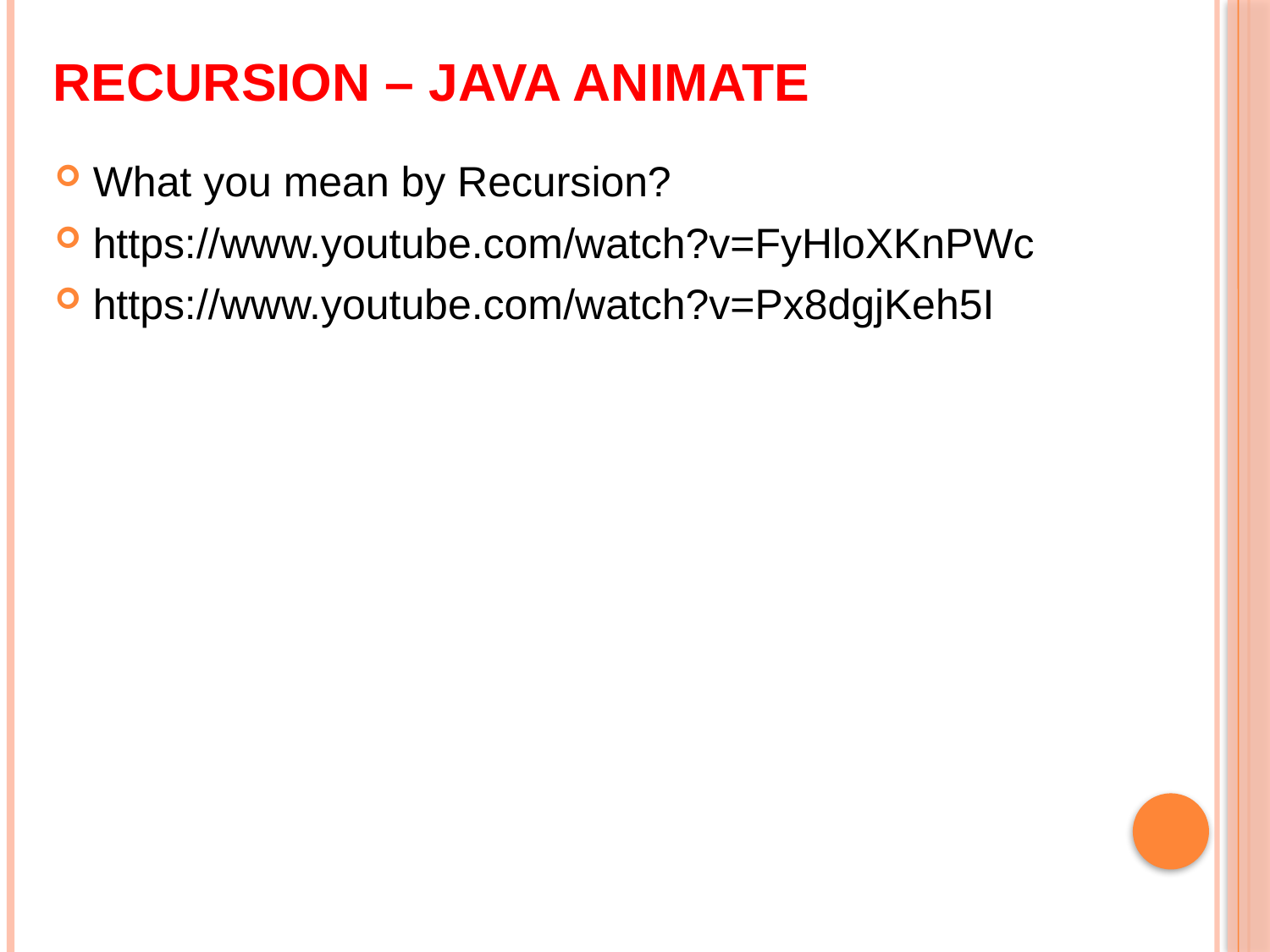

# Recursion – Java Animate
What you mean by Recursion?
https://www.youtube.com/watch?v=FyHloXKnPWc
https://www.youtube.com/watch?v=Px8dgjKeh5I